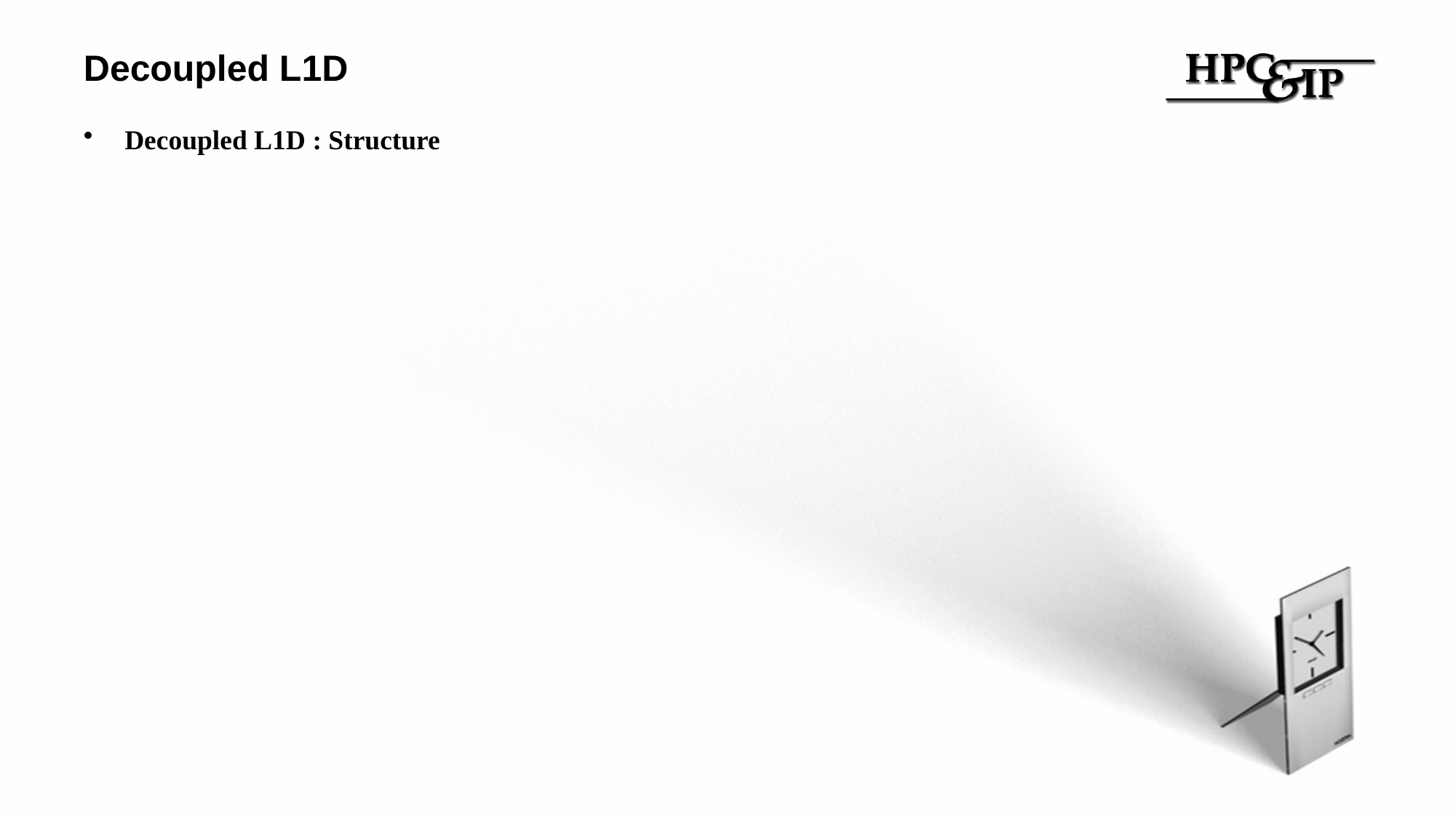

# Decoupled L1D
Decoupled L1D : Structure